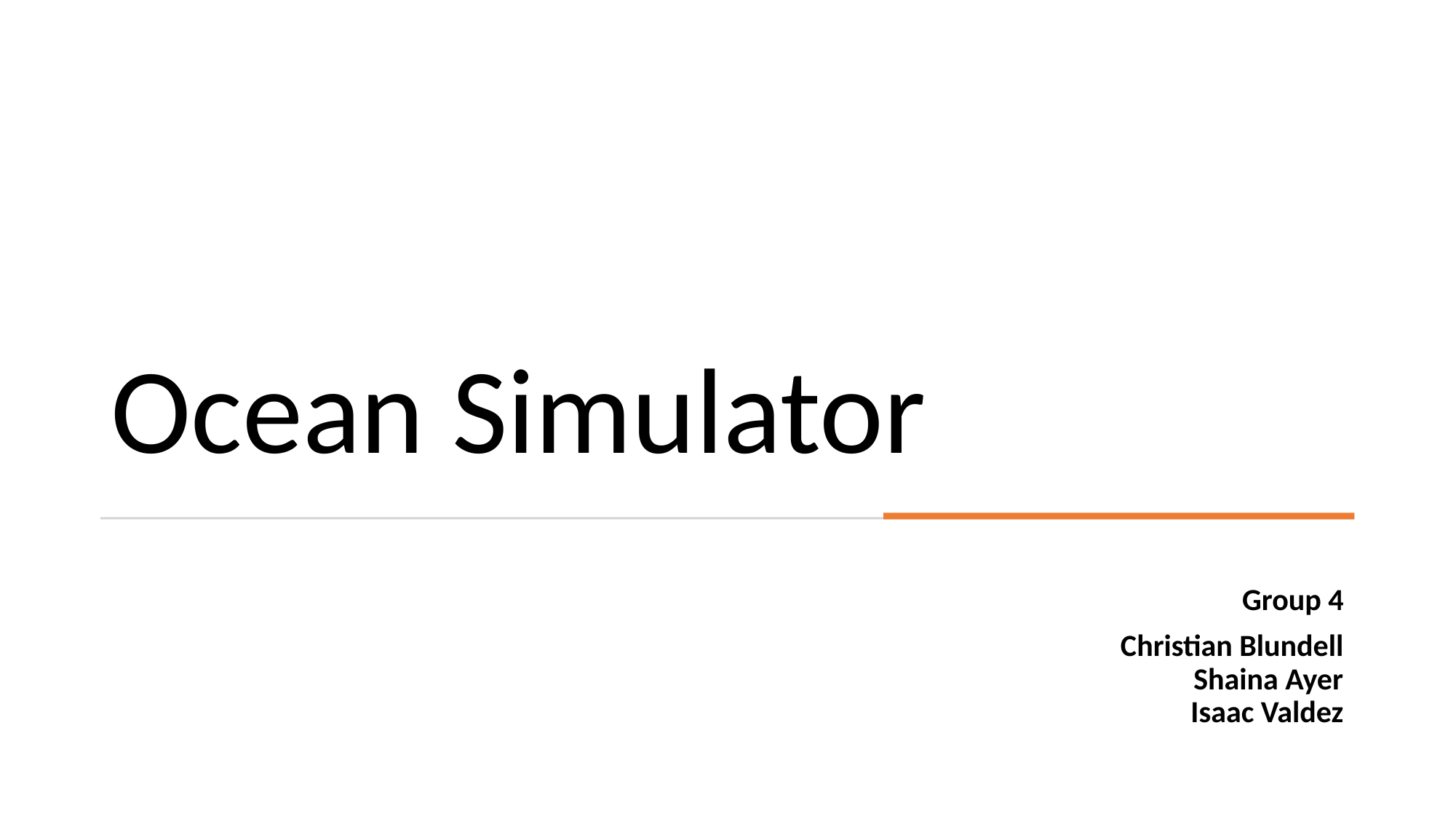

# Ocean Simulator

Group 4
Christian Blundell
Shaina Ayer
Isaac Valdez
4